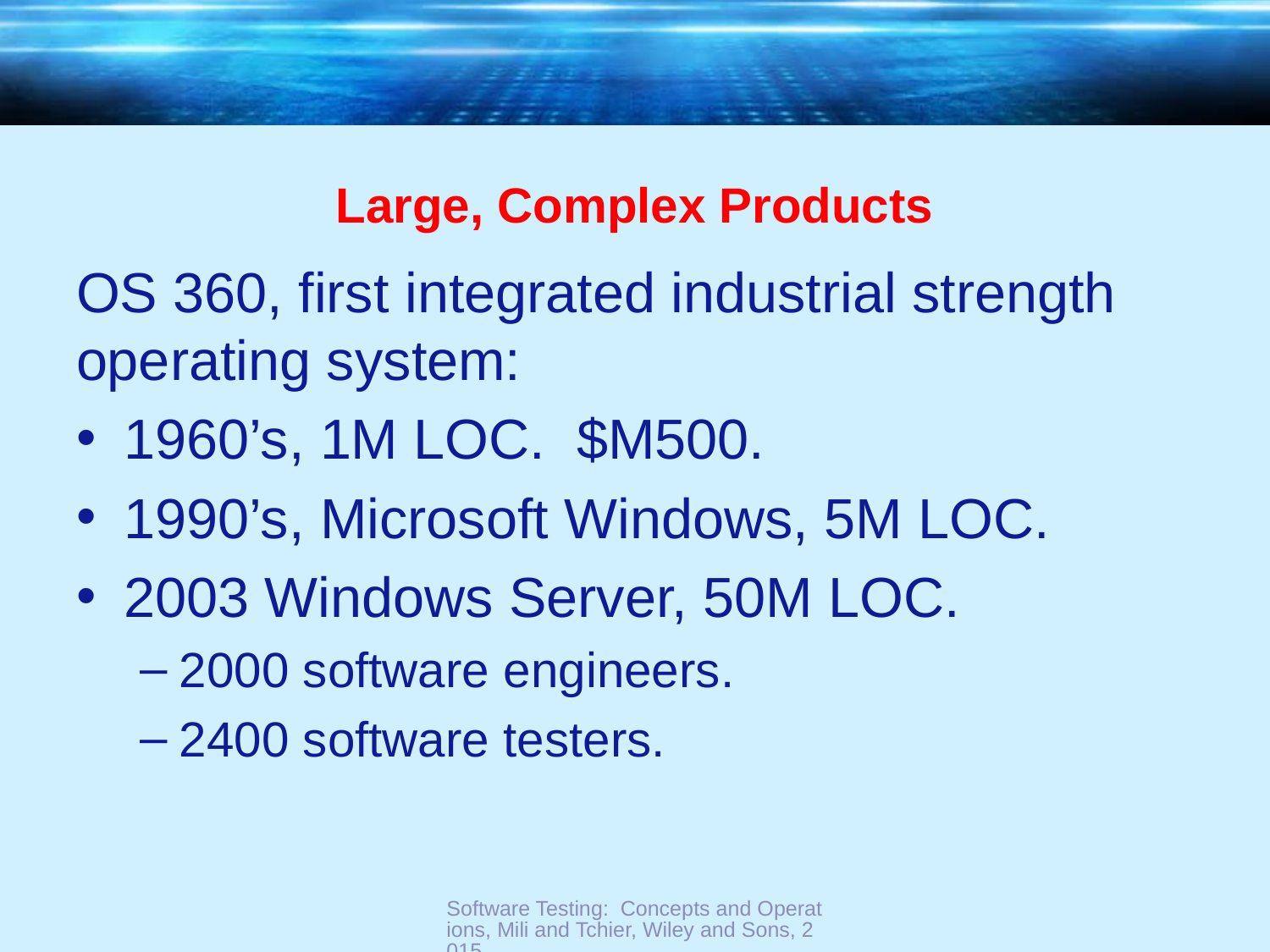

# Large, Complex Products
OS 360, first integrated industrial strength operating system:
1960’s, 1M LOC.  $M500.
1990’s, Microsoft Windows, 5M LOC.
2003 Windows Server, 50M LOC.
2000 software engineers.
2400 software testers.

Software Testing:  Concepts and Operations, Mili and Tchier, Wiley and Sons, 2015